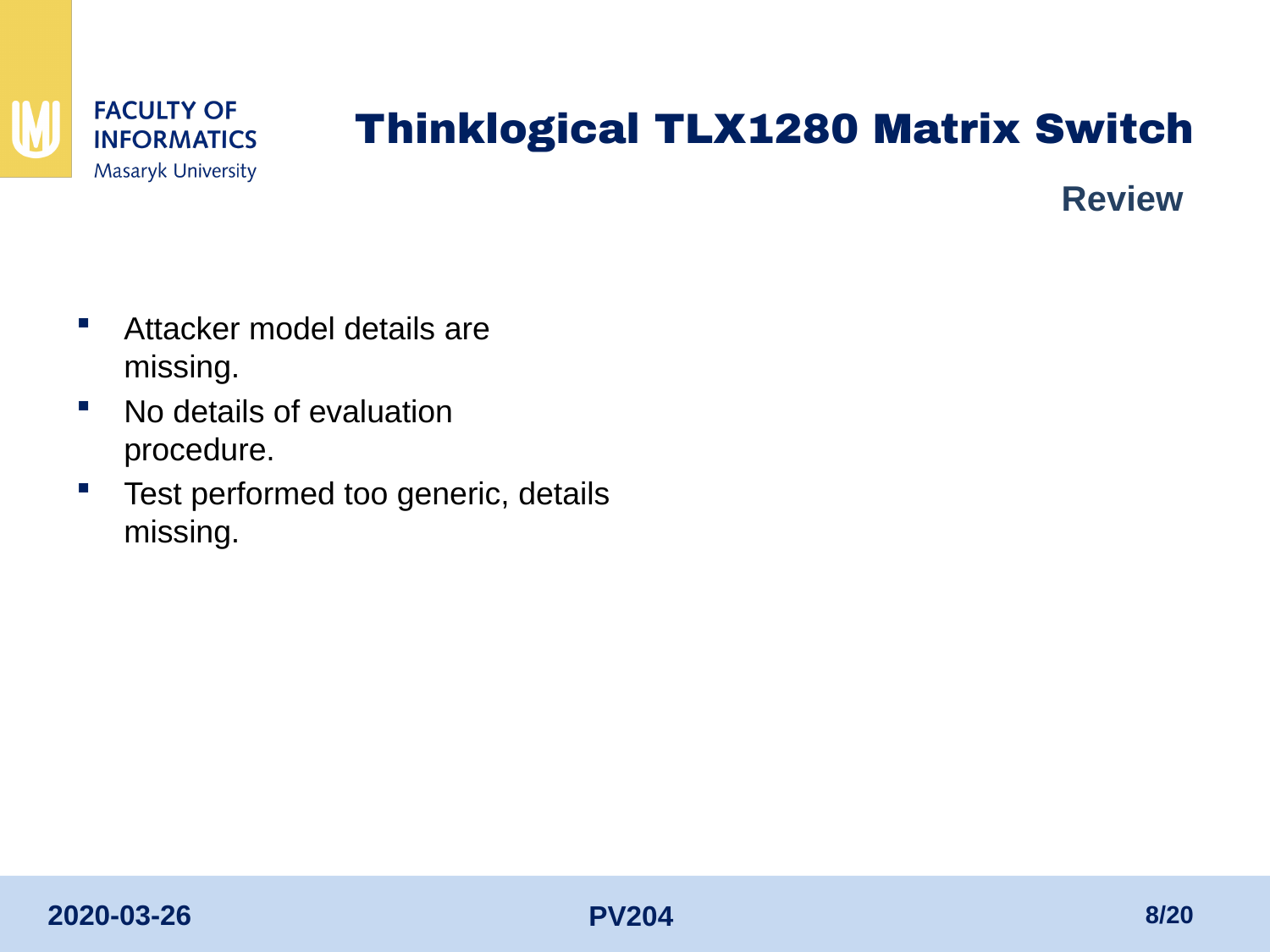

# Thinklogical TLX1280 Matrix Switch
Review
Attacker model details are missing.
No details of evaluation procedure.
Test performed too generic, details missing.

8/20
2020-03-26
PV204